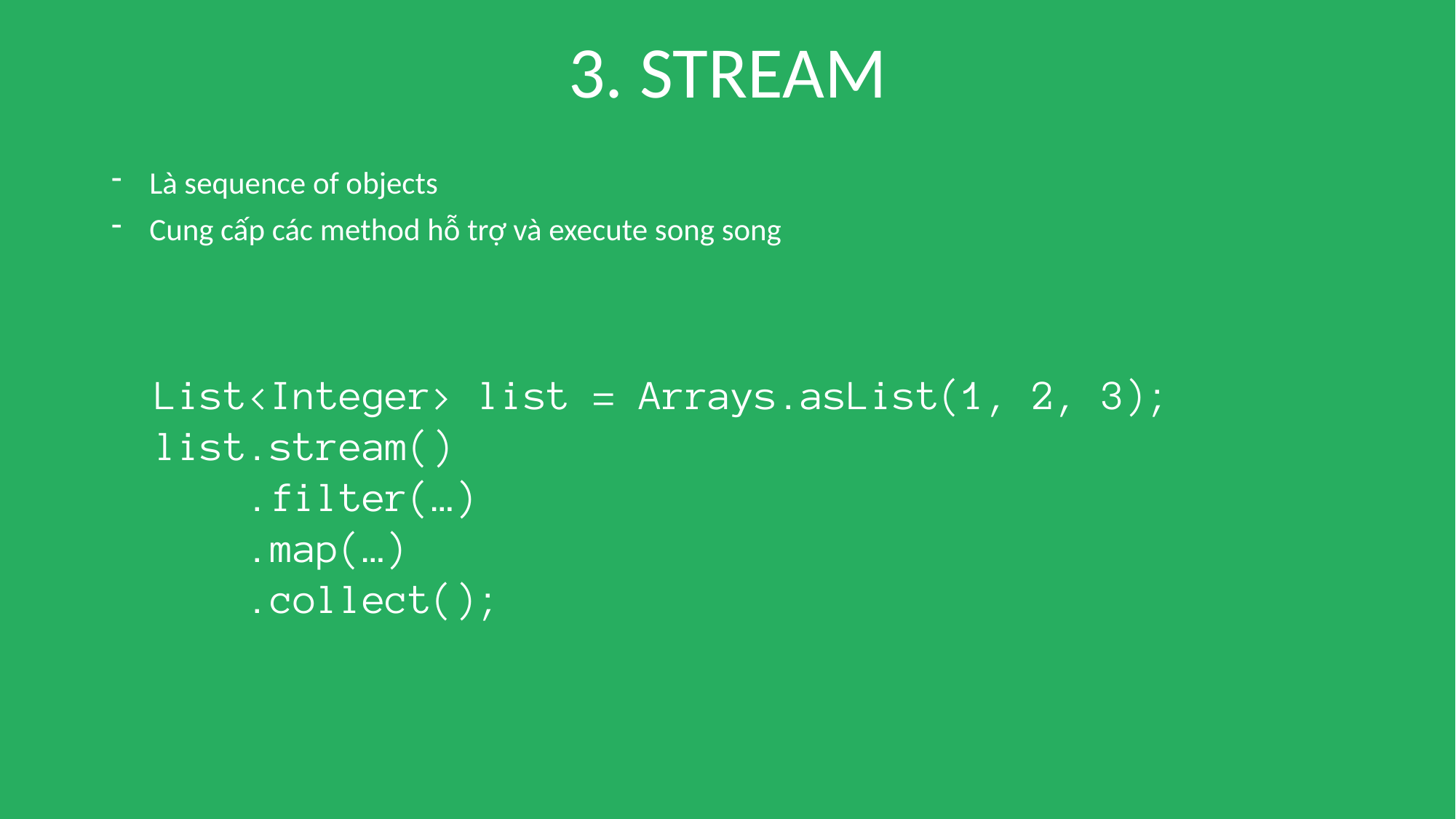

# 3. STREAM
Là sequence of objects
Cung cấp các method hỗ trợ và execute song song
List<Integer> list = Arrays.asList(1, 2, 3);
list.stream()
    .filter(…)
    .map(…)
    .collect();